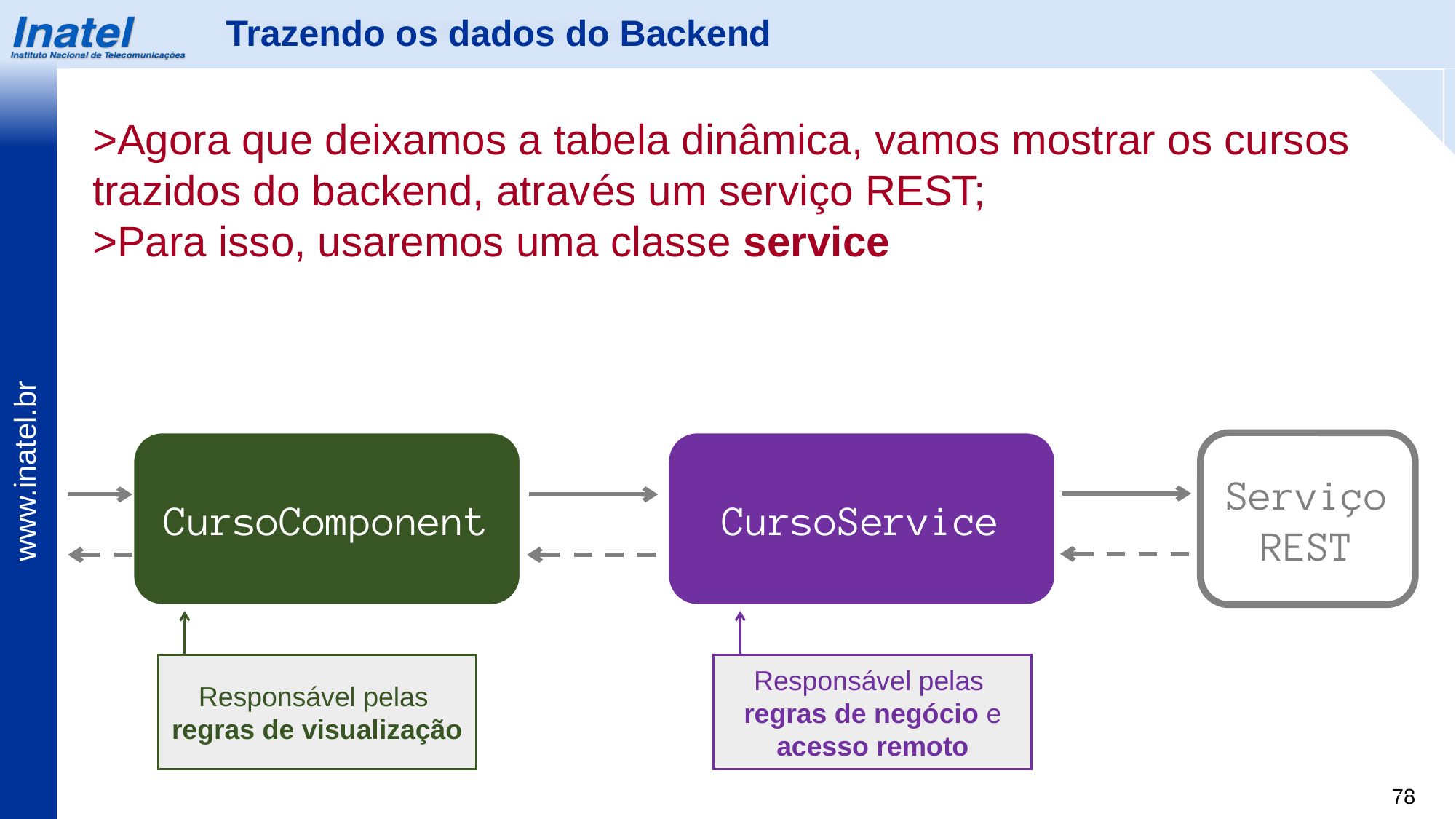

Trazendo os dados do Backend
>Agora que deixamos a tabela dinâmica, vamos mostrar os cursos trazidos do backend, através um serviço REST;
>Para isso, usaremos uma classe service

CursoComponent
CursoService
Serviço
REST
Responsável pelas
regras de visualização
Responsável pelas
regras de negócio e acesso remoto